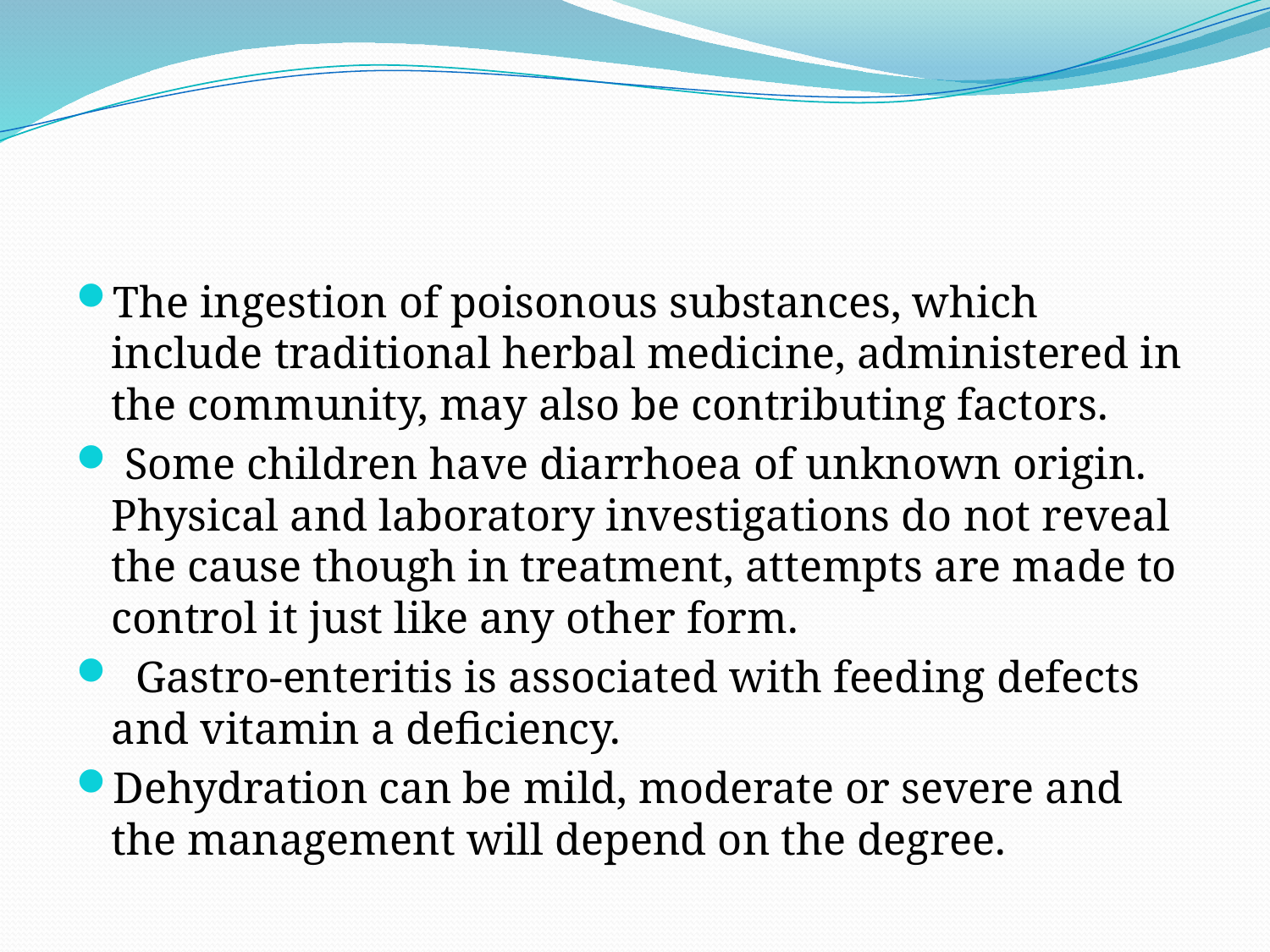

#
The ingestion of poisonous substances, which include traditional herbal medicine, administered in the community, may also be contributing factors.
 Some children have diarrhoea of unknown origin.  Physical and laboratory investigations do not reveal the cause though in treatment, attempts are made to control it just like any other form.
  Gastro-enteritis is associated with feeding defects and vitamin a deficiency.
Dehydration can be mild, moderate or severe and the management will depend on the degree.